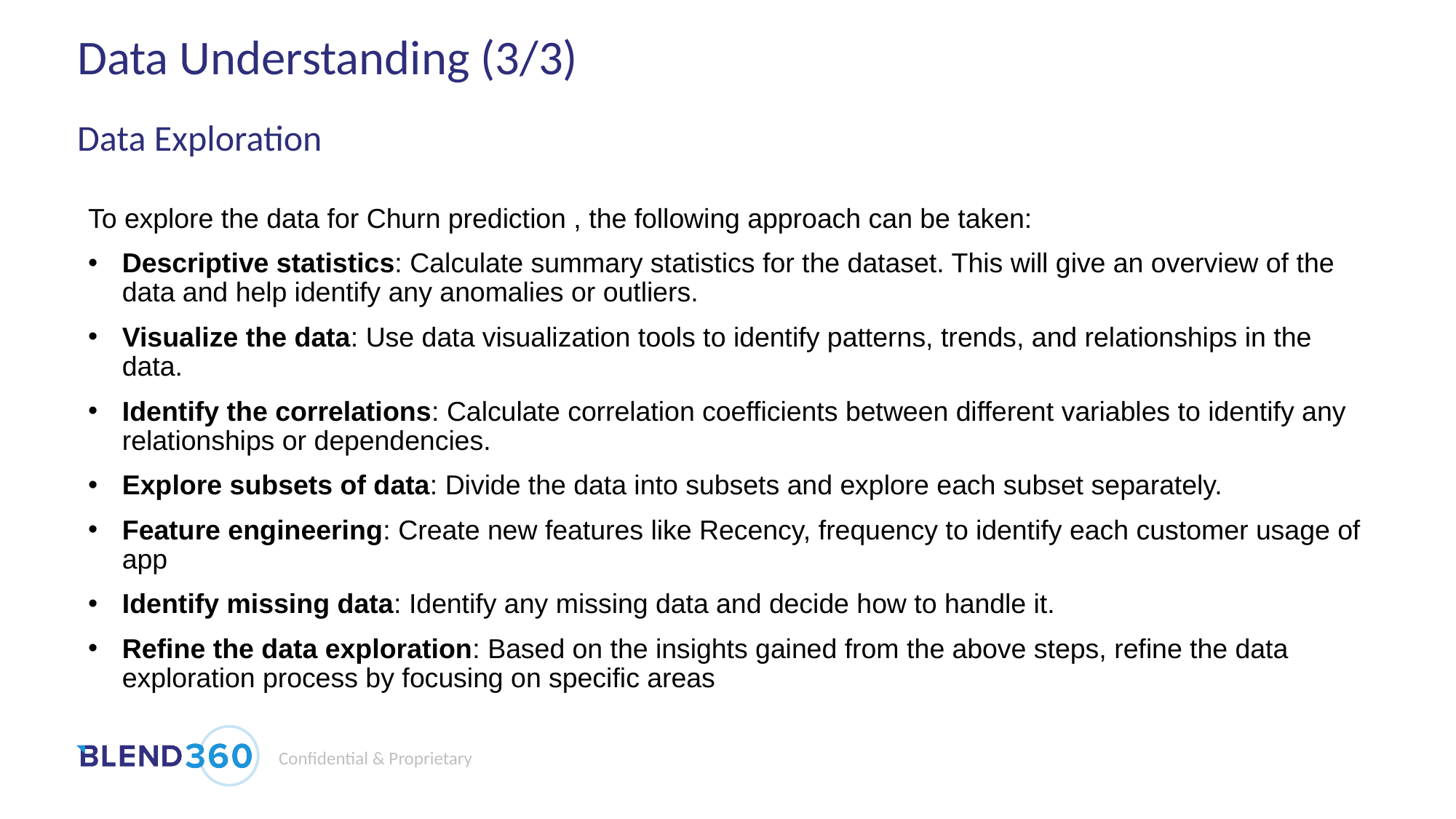

# Data Understanding (3/3)
Data Exploration
To explore the data for Churn prediction , the following approach can be taken:
Descriptive statistics: Calculate summary statistics for the dataset. This will give an overview of the data and help identify any anomalies or outliers.
Visualize the data: Use data visualization tools to identify patterns, trends, and relationships in the data.
Identify the correlations: Calculate correlation coefficients between different variables to identify any relationships or dependencies.
Explore subsets of data: Divide the data into subsets and explore each subset separately.
Feature engineering: Create new features like Recency, frequency to identify each customer usage of app
Identify missing data: Identify any missing data and decide how to handle it.
Refine the data exploration: Based on the insights gained from the above steps, refine the data exploration process by focusing on specific areas